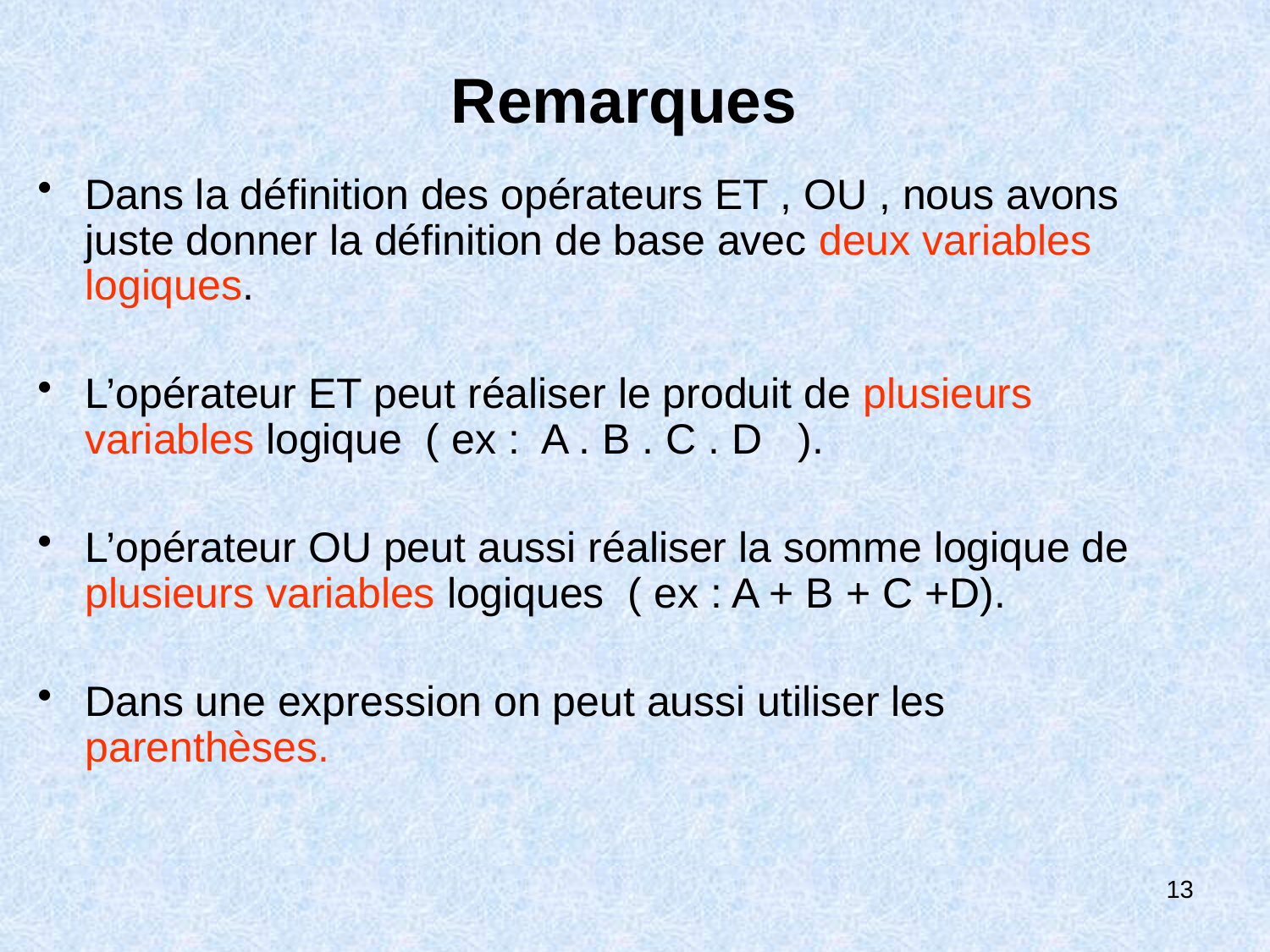

# Remarques
Dans la définition des opérateurs ET , OU , nous avons juste donner la définition de base avec deux variables logiques.

L’opérateur ET peut réaliser le produit de plusieurs variables logique  ( ex :  A . B . C . D   ).

L’opérateur OU peut aussi réaliser la somme logique de plusieurs variables logiques  ( ex : A + B + C +D).

Dans une expression on peut aussi utiliser les parenthèses.

13